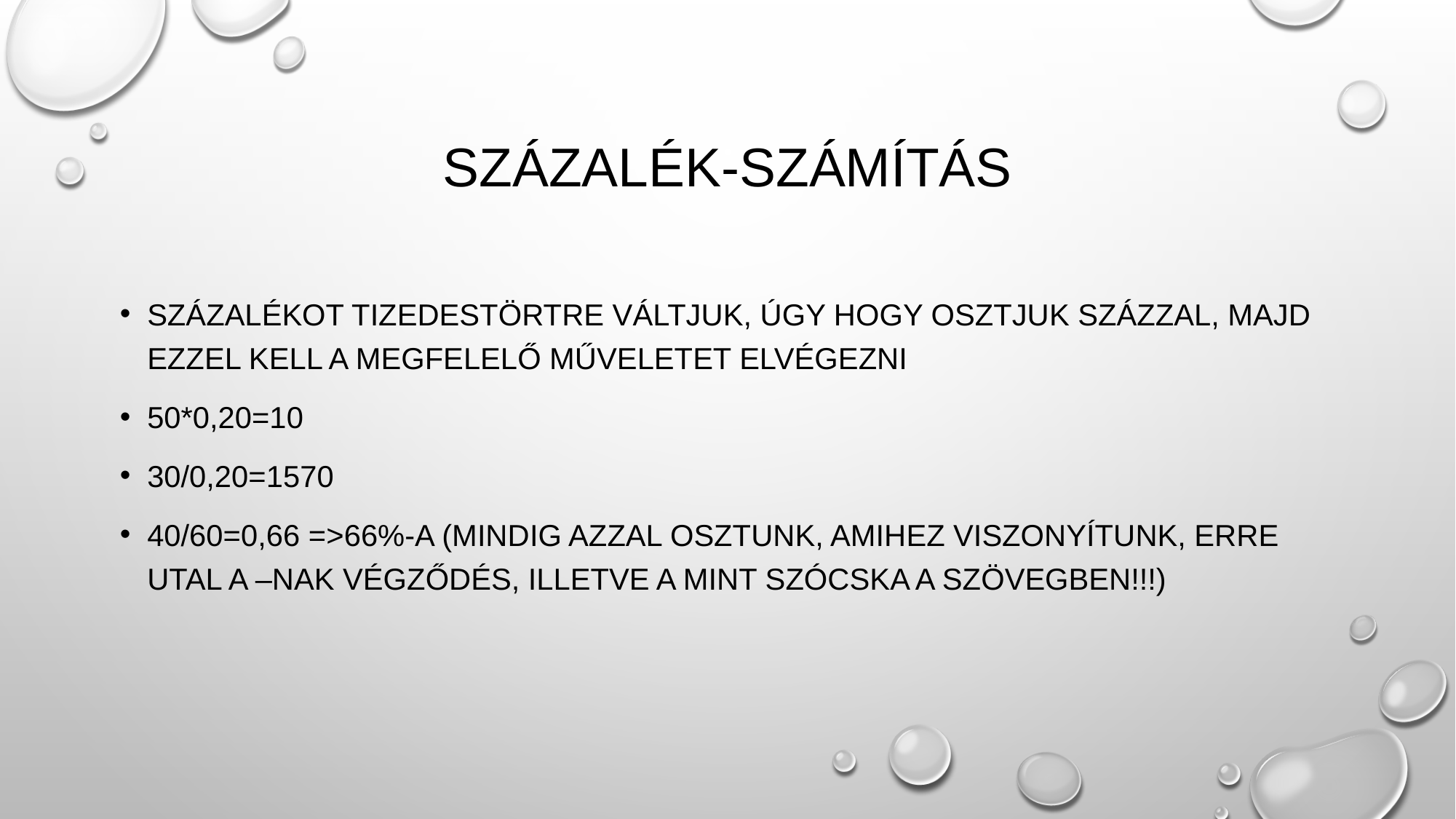

# Százalék-számítás
Százalékot tizedestörtre váltjuk, úgy hogy osztjuk százzal, majd ezzel kell a megfelelő műveletet elvégezni
50*0,20=10
30/0,20=1570
40/60=0,66 =>66%-a (mindig azzal osztunk, amihez viszonyítunk, erre utal a –nak végződés, illetve a mint szócska a szövegben!!!)